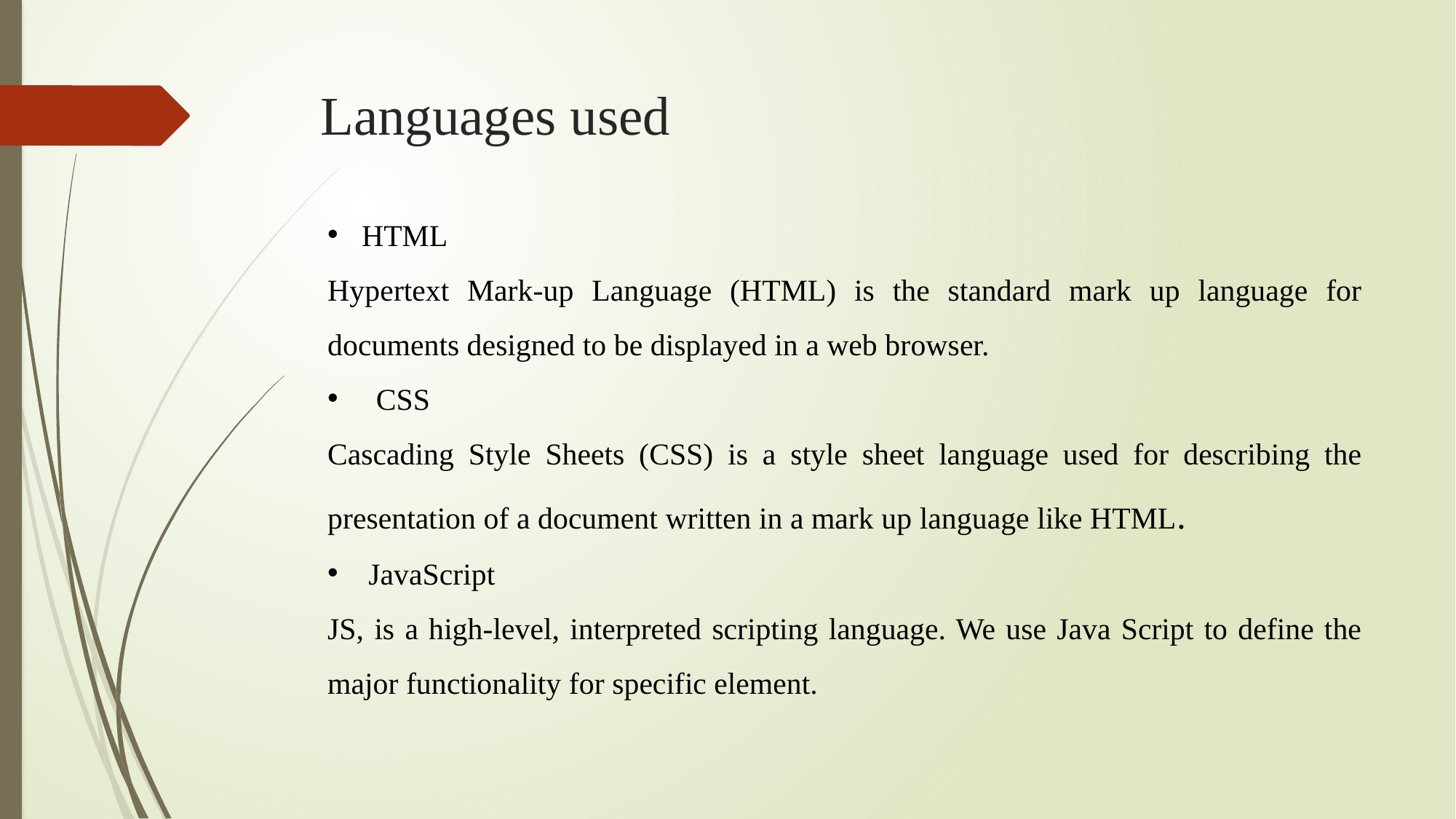

# Languages used
HTML
Hypertext Mark-up Language (HTML) is the standard mark up language for documents designed to be displayed in a web browser.
 CSS
Cascading Style Sheets (CSS) is a style sheet language used for describing the presentation of a document written in a mark up language like HTML.
JavaScript
JS, is a high-level, interpreted scripting language. We use Java Script to define the major functionality for specific element.